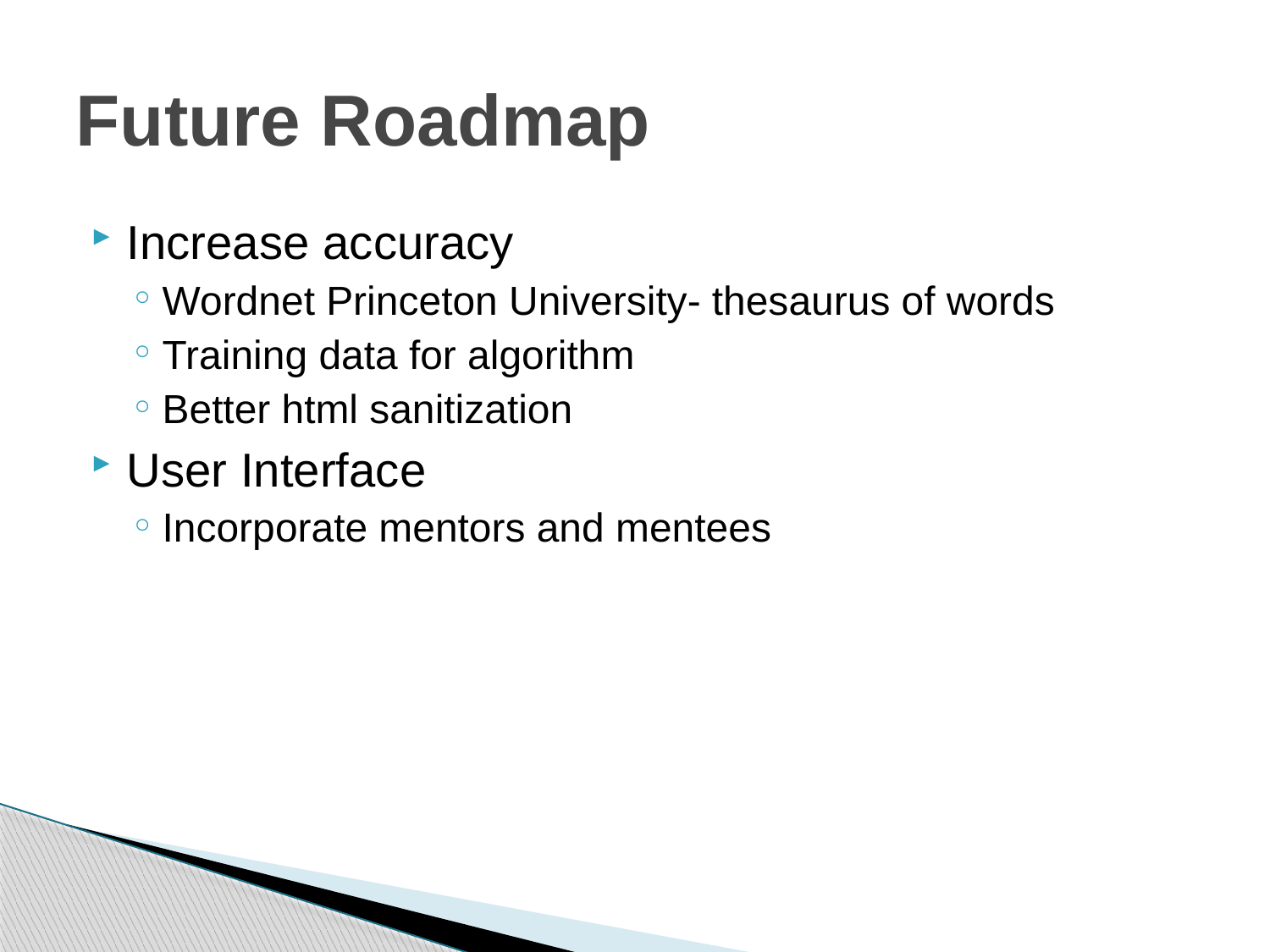

# Future Roadmap
Increase accuracy
Wordnet Princeton University- thesaurus of words
Training data for algorithm
Better html sanitization
User Interface
Incorporate mentors and mentees